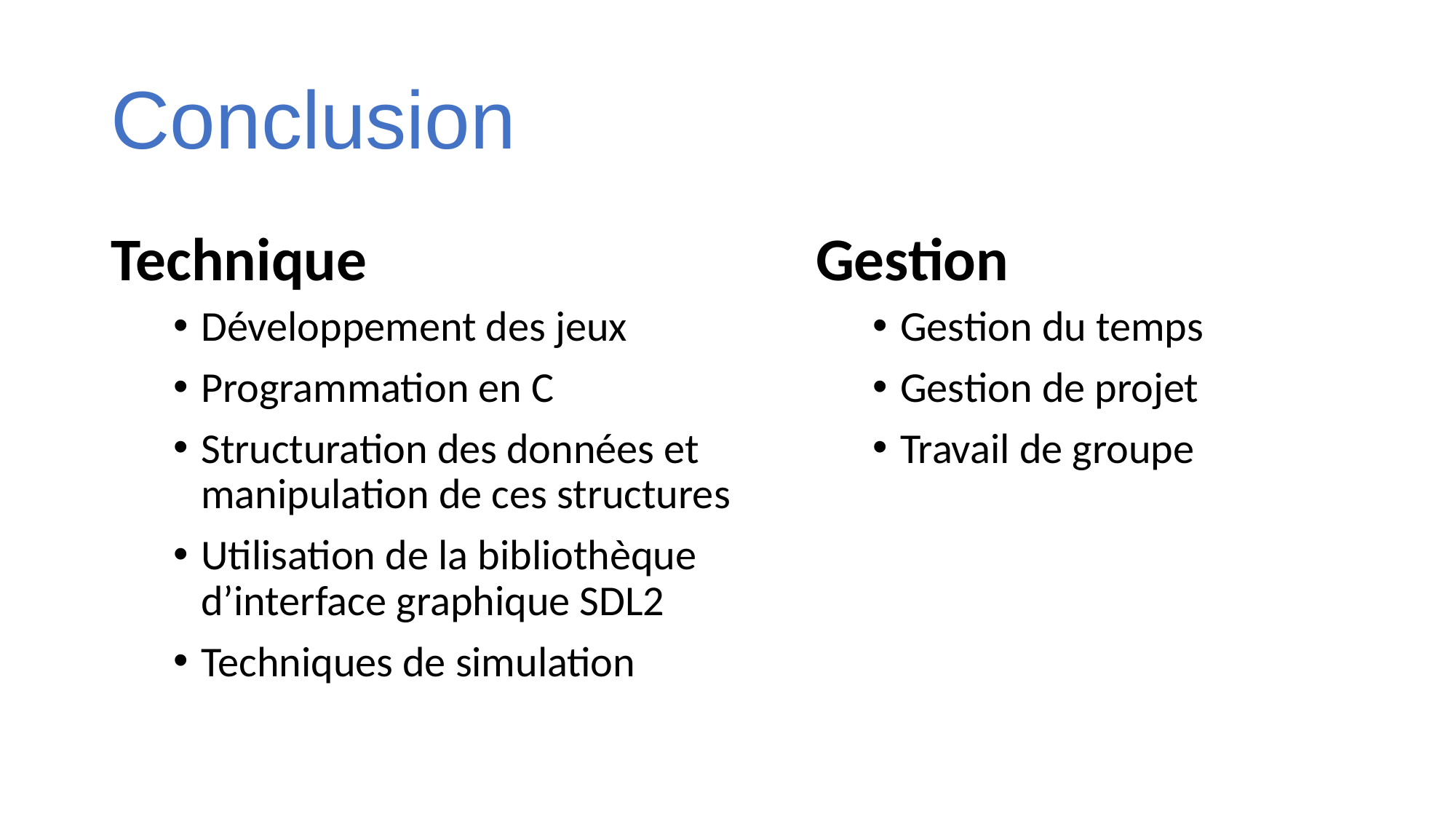

# Conclusion
Technique
Gestion
Développement des jeux
Programmation en C
Structuration des données et manipulation de ces structures
Utilisation de la bibliothèque d’interface graphique SDL2
Techniques de simulation
Gestion du temps
Gestion de projet
Travail de groupe